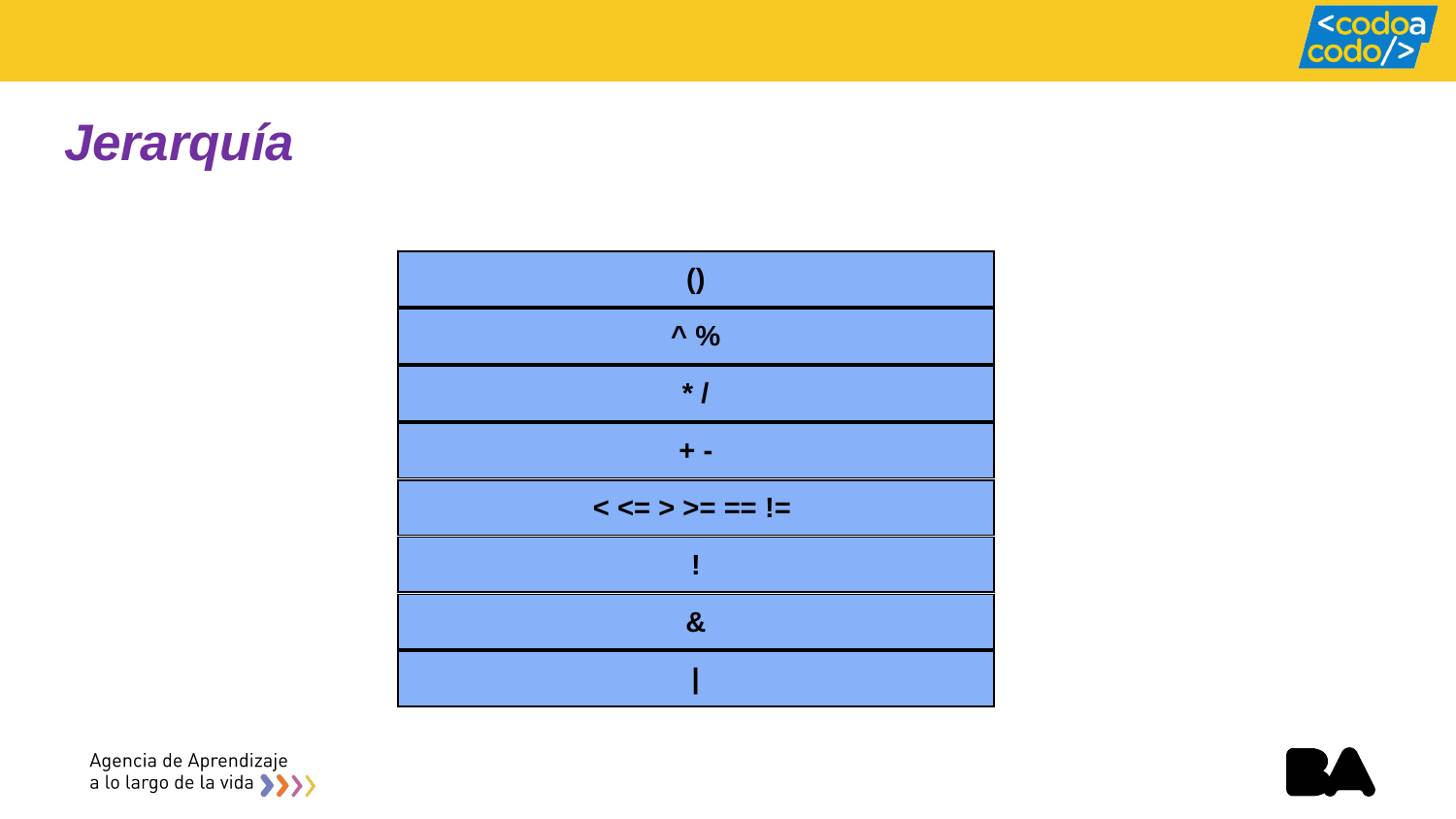

# Jerarquía
| () |
| --- |
| ^ % |
| --- |
| \* / |
| --- |
| + - |
| --- |
| < <= > >= == != |
| --- |
| ! |
| --- |
| & |
| --- |
| | |
| --- |